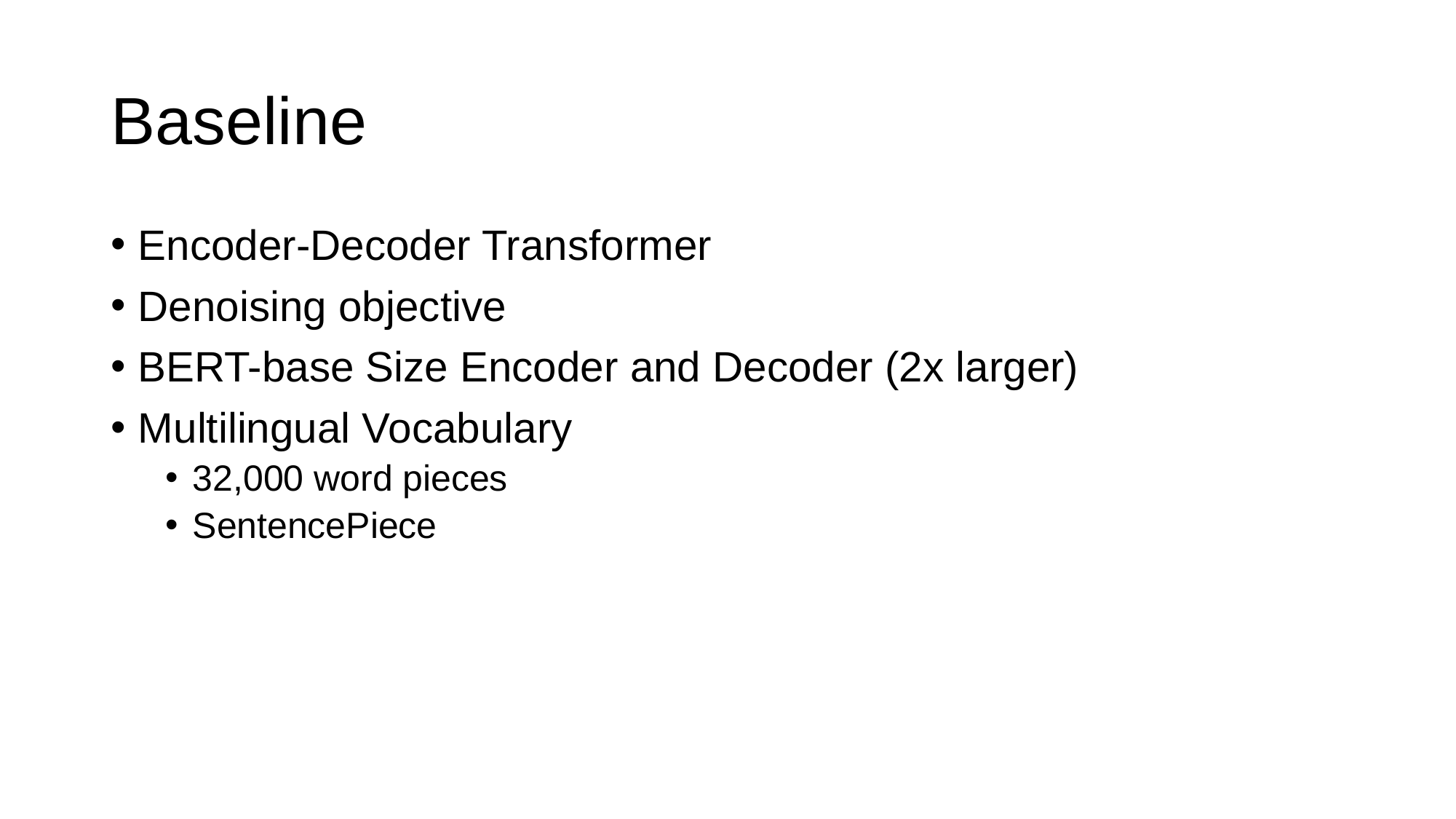

# Baseline
Encoder-Decoder Transformer
Denoising objective
BERT-base Size Encoder and Decoder (2x larger)
Multilingual Vocabulary
32,000 word pieces
SentencePiece